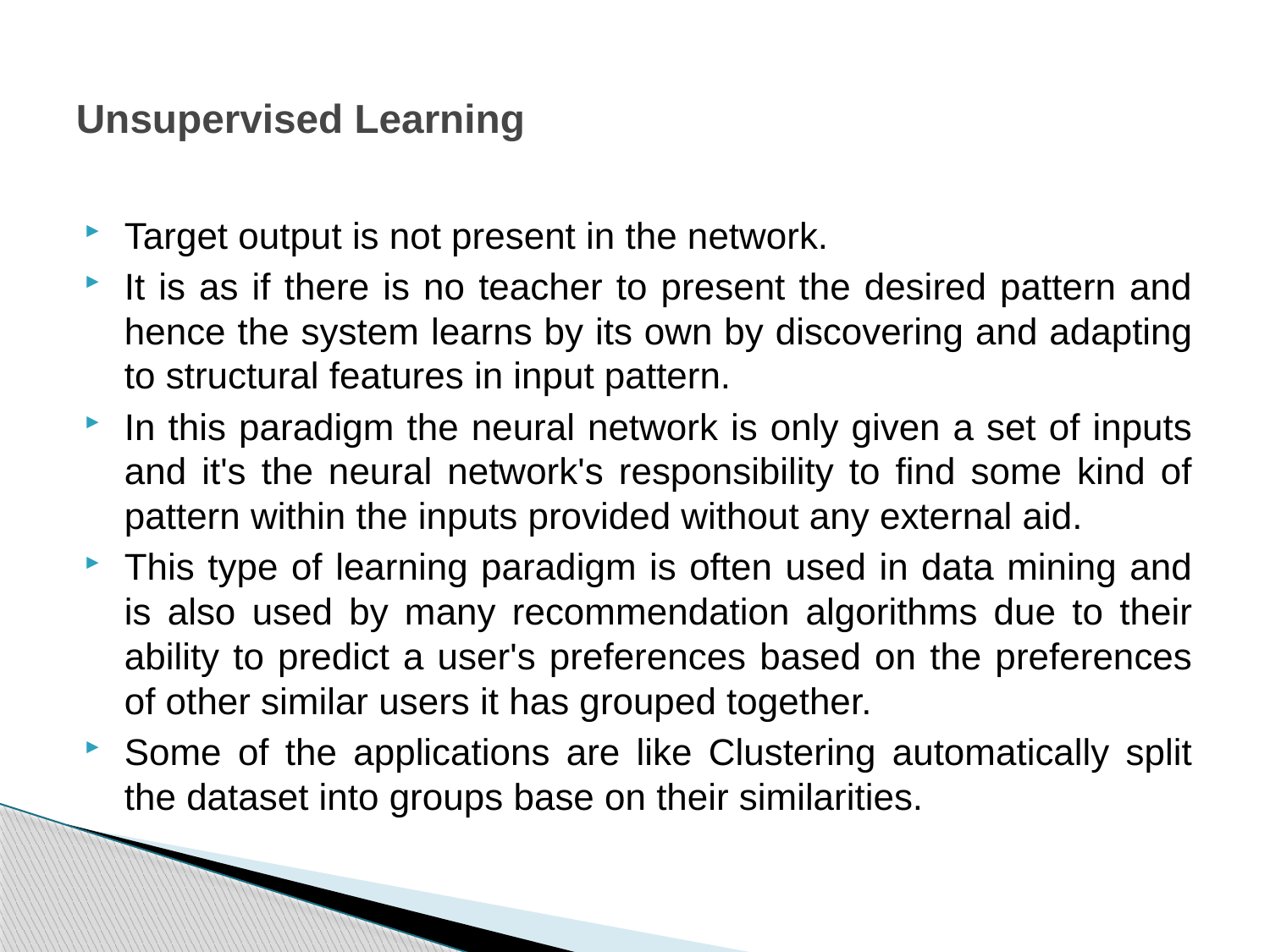

# Unsupervised Learning
Target output is not present in the network.
It is as if there is no teacher to present the desired pattern and hence the system learns by its own by discovering and adapting to structural features in input pattern.
In this paradigm the neural network is only given a set of inputs and it's the neural network's responsibility to find some kind of pattern within the inputs provided without any external aid.
This type of learning paradigm is often used in data mining and is also used by many recommendation algorithms due to their ability to predict a user's preferences based on the preferences of other similar users it has grouped together.
Some of the applications are like Clustering automatically split the dataset into groups base on their similarities.